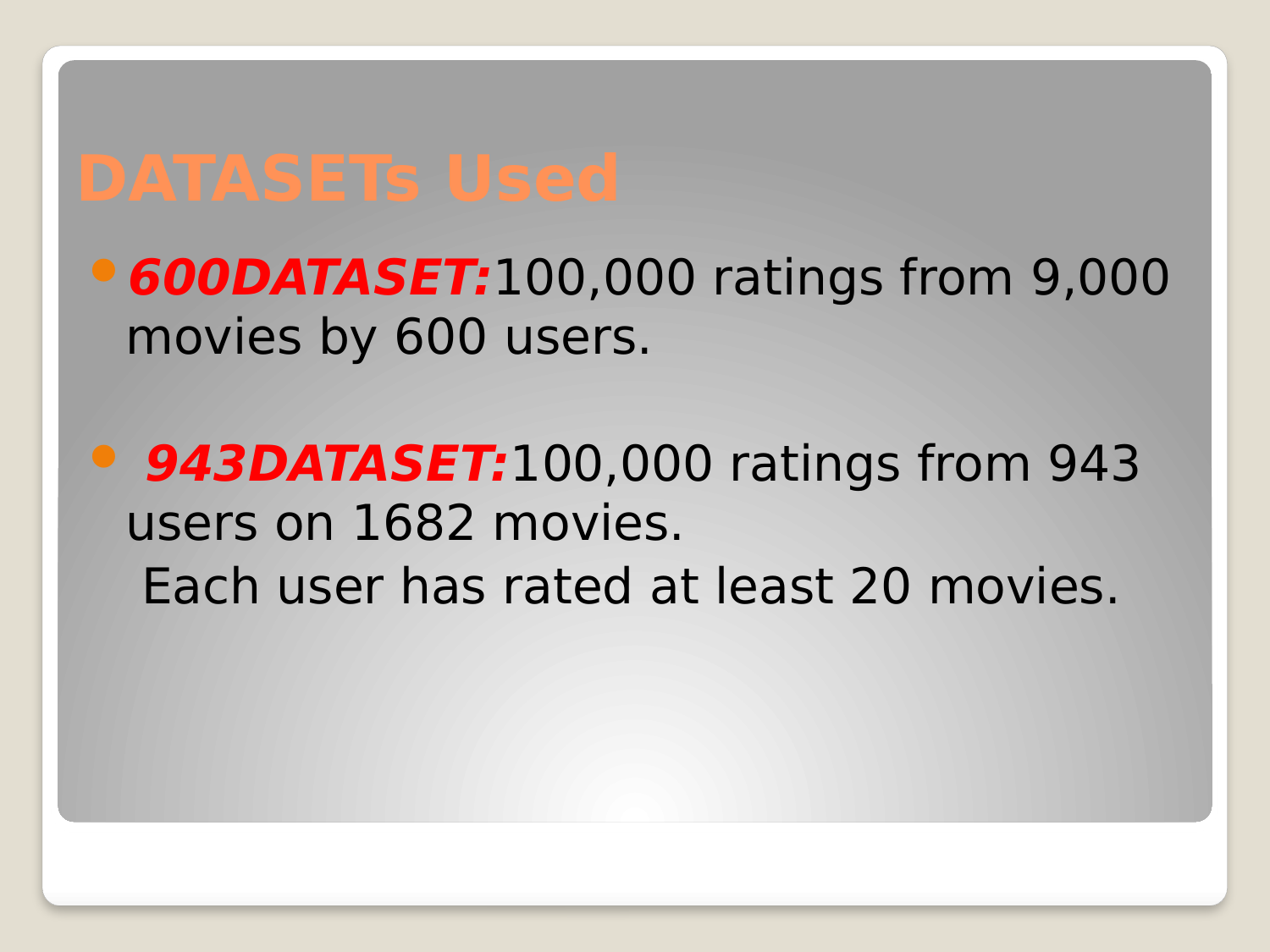

# DATASETs Used
600DATASET:100,000 ratings from 9,000 movies by 600 users.

 943DATASET:100,000 ratings from 943 users on 1682 movies.
	 Each user has rated at least 20 movies.